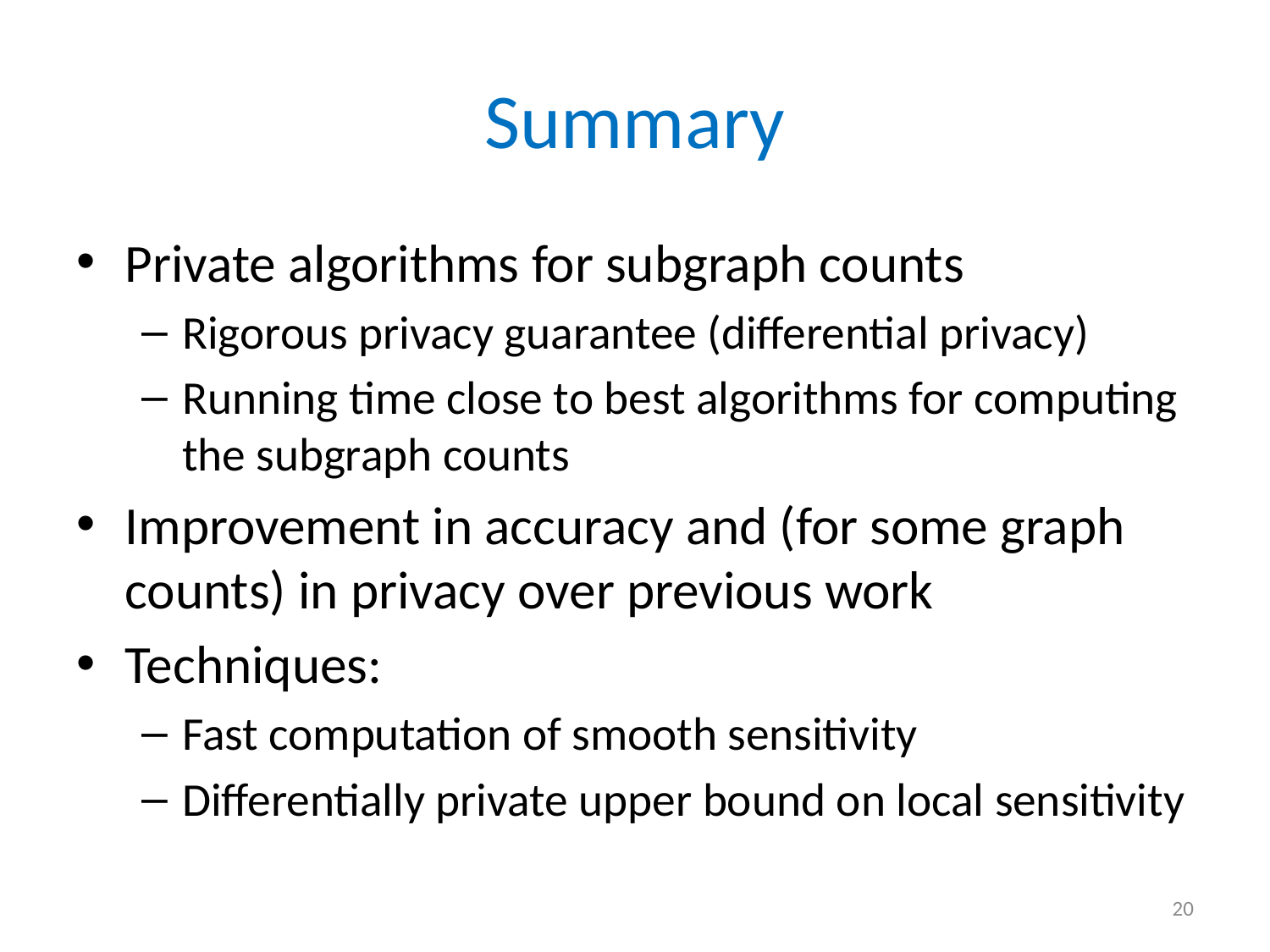

# Summary
Private algorithms for subgraph counts
Rigorous privacy guarantee (differential privacy)
Running time close to best algorithms for computing the subgraph counts
Improvement in accuracy and (for some graph counts) in privacy over previous work
Techniques:
Fast computation of smooth sensitivity
Differentially private upper bound on local sensitivity
20